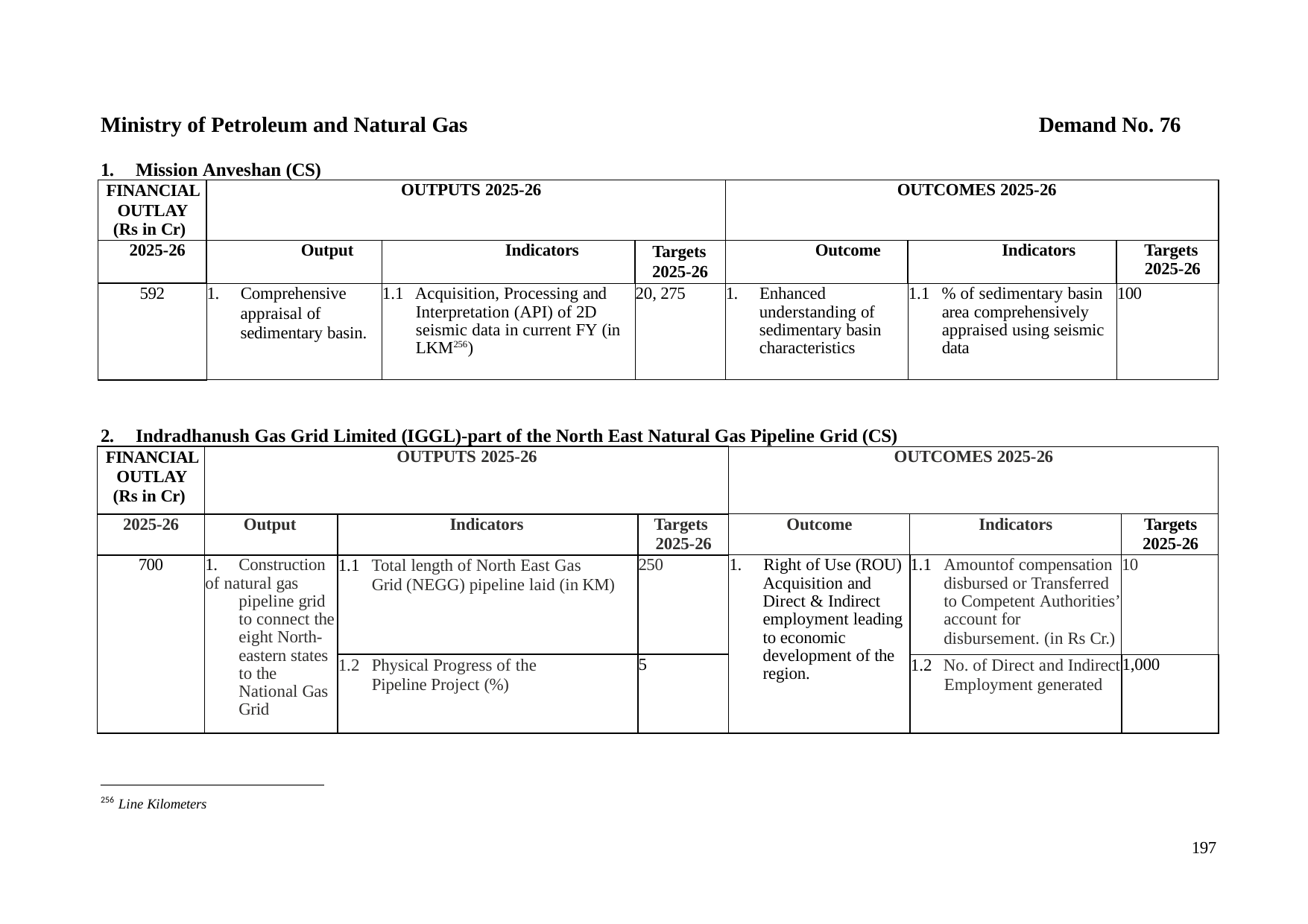

Ministry of Petroleum and Natural Gas
1.	Mission Anveshan (CS)
Demand No. 76
| FINANCIAL OUTLAY (Rs in Cr) | OUTPUTS 2025-26 |  |  | OUTCOMES 2025-26 |  |  |
| --- | --- | --- | --- | --- | --- | --- |
| 2025-26 | Output | Indicators | Targets 2025-26 | Outcome | Indicators | Targets 2025-26 |
| 592 | 1. Comprehensive appraisal of sedimentary basin. | 1.1 Acquisition, Processing and Interpretation (API) of 2D seismic data in current FY (in LKM256) | 20, 275 | 1. Enhanced understanding of sedimentary basin characteristics | 1.1 % of sedimentary basin area comprehensively appraised using seismic data | 100 |
2.	Indradhanush Gas Grid Limited (IGGL)-part of the North East Natural Gas Pipeline Grid (CS)
| FINANCIAL OUTLAY (Rs in Cr) | OUTPUTS 2025-26 |  |  | OUTCOMES 2025-26 |  |  |
| --- | --- | --- | --- | --- | --- | --- |
| 2025-26 | Output | Indicators | Targets 2025-26 | Outcome | Indicators | Targets 2025-26 |
| 700 | 1. Construction of natural gas pipeline grid to connect the eight North- eastern states to the National Gas Grid | 1.1 Total length of North East Gas Grid (NEGG) pipeline laid (in KM) | 250 | 1. Right of Use (ROU) Acquisition and Direct & Indirect employment leading to economic development of the region. | 1.1 Amountof compensation disbursed or Transferred to Competent Authorities’ account for disbursement. (in Rs Cr.) | 10 |
|  |  | 1.2 Physical Progress of the Pipeline Project (%) | 5 |  | 1.2 No. of Direct and Indirect Employment generated | 1,000 |

256 Line Kilometers
197